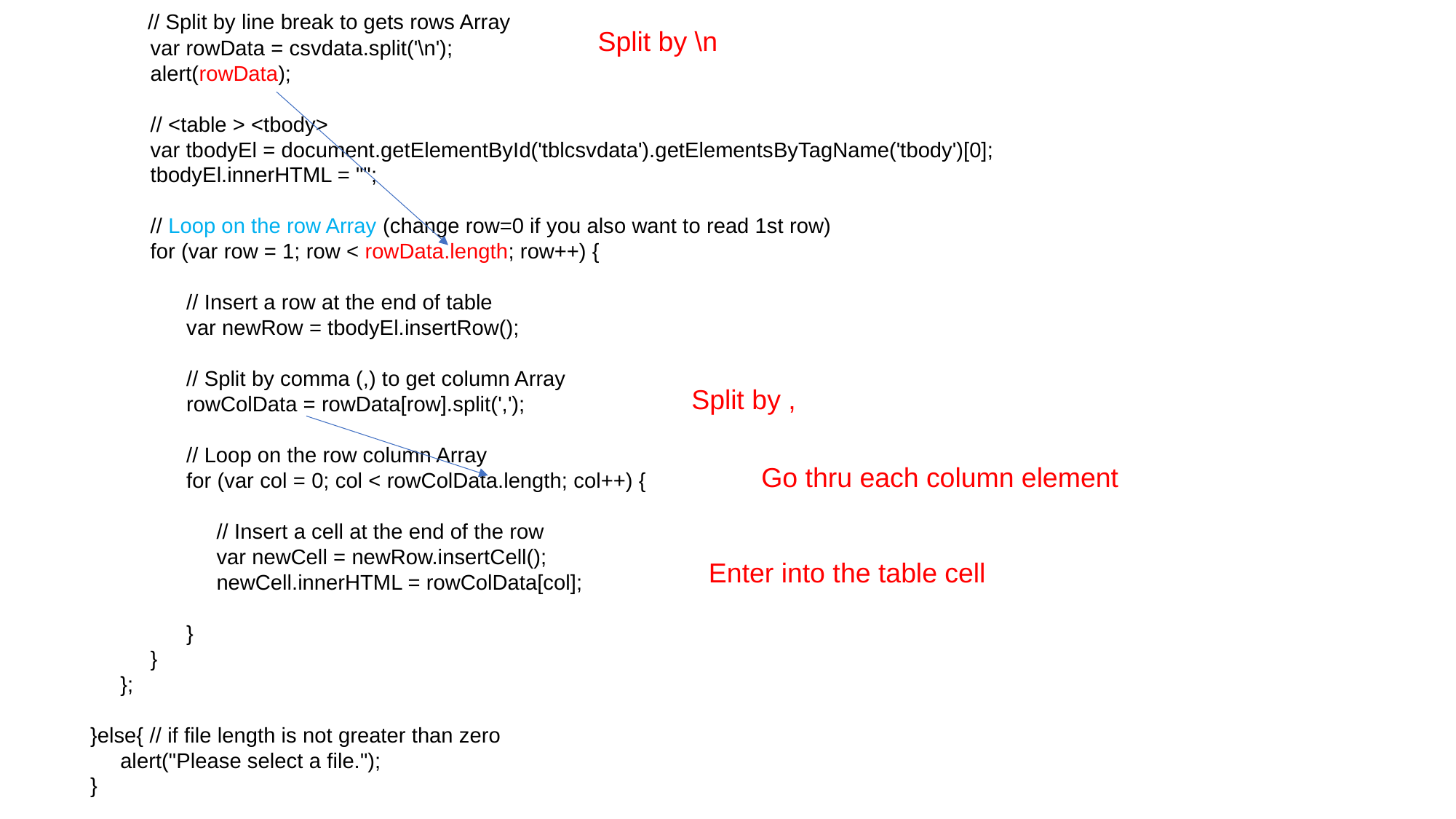

// Split by line break to gets rows Array
               var rowData = csvdata.split('\n');
               alert(rowData);

               // <table > <tbody>
               var tbodyEl = document.getElementById('tblcsvdata').getElementsByTagName('tbody')[0];
               tbodyEl.innerHTML = "";

               // Loop on the row Array (change row=0 if you also want to read 1st row)
               for (var row = 1; row < rowData.length; row++) {

                     // Insert a row at the end of table
                     var newRow = tbodyEl.insertRow();

                     // Split by comma (,) to get column Array
                     rowColData = rowData[row].split(',');

                     // Loop on the row column Array
                     for (var col = 0; col < rowColData.length; col++) {

                          // Insert a cell at the end of the row
                          var newCell = newRow.insertCell();
                          newCell.innerHTML = rowColData[col];

                     }
               }
          };

     }else{ // if file length is not greater than zero
          alert("Please select a file.");
     }
Split by \n
Split by ,
Go thru each column element
Enter into the table cell